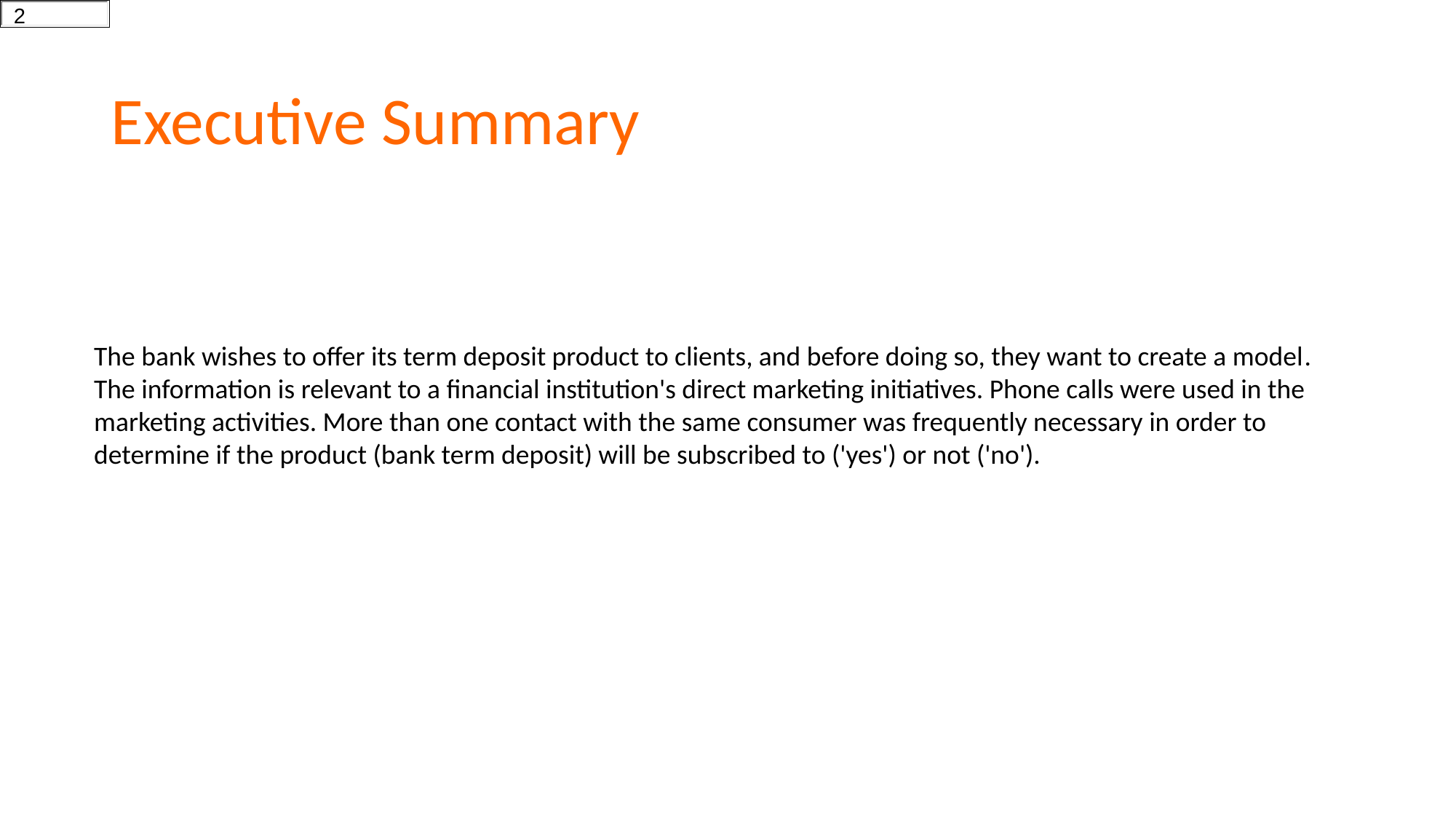

# Executive Summary

The bank wishes to offer its term deposit product to clients, and before doing so, they want to create a model. The information is relevant to a financial institution's direct marketing initiatives. Phone calls were used in the marketing activities. More than one contact with the same consumer was frequently necessary in order to determine if the product (bank term deposit) will be subscribed to ('yes') or not ('no').